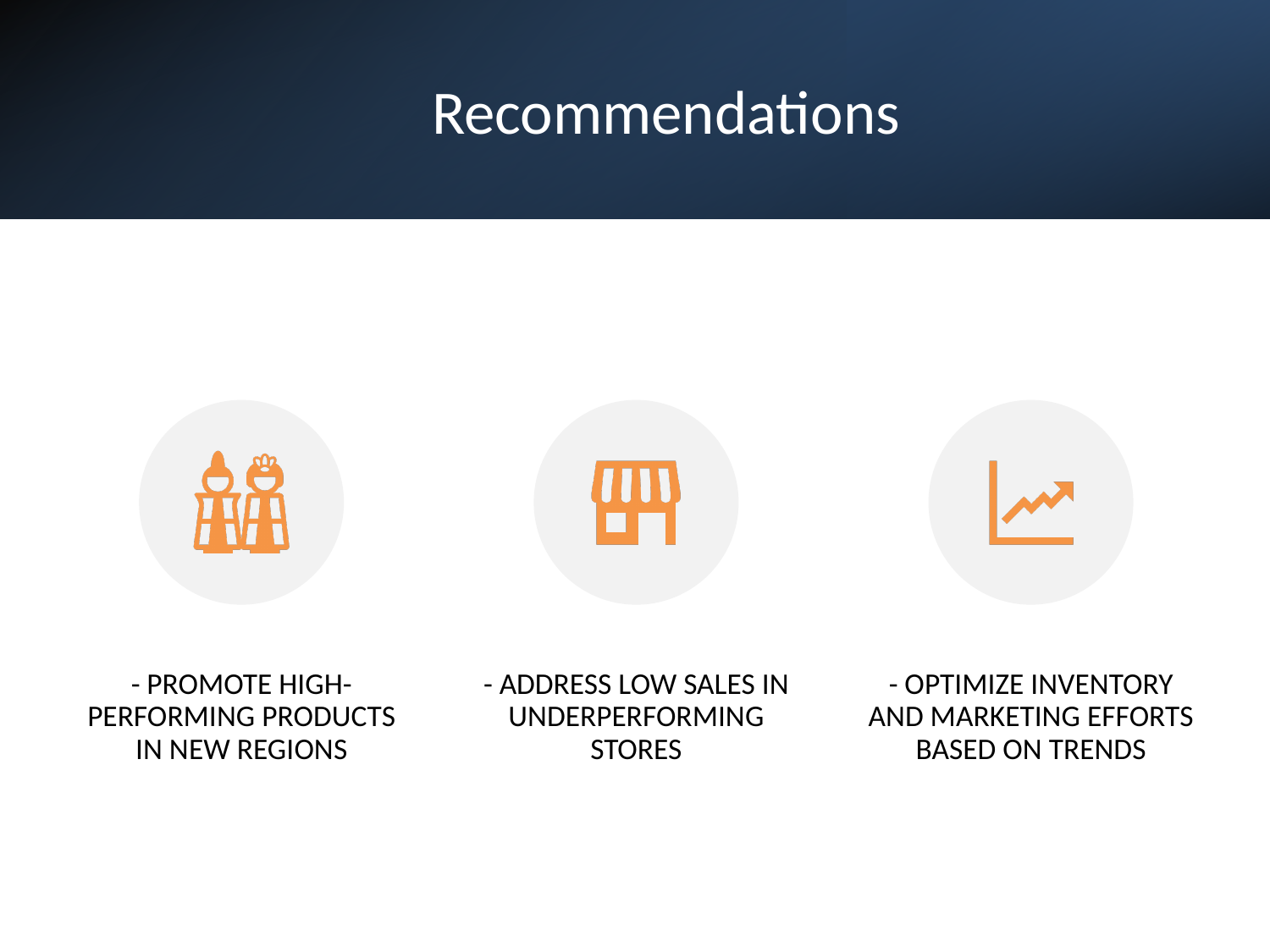

# Recommendations
- Promote high-performing products in new regions
- Address low sales in underperforming stores
- Optimize inventory and marketing efforts based on trends